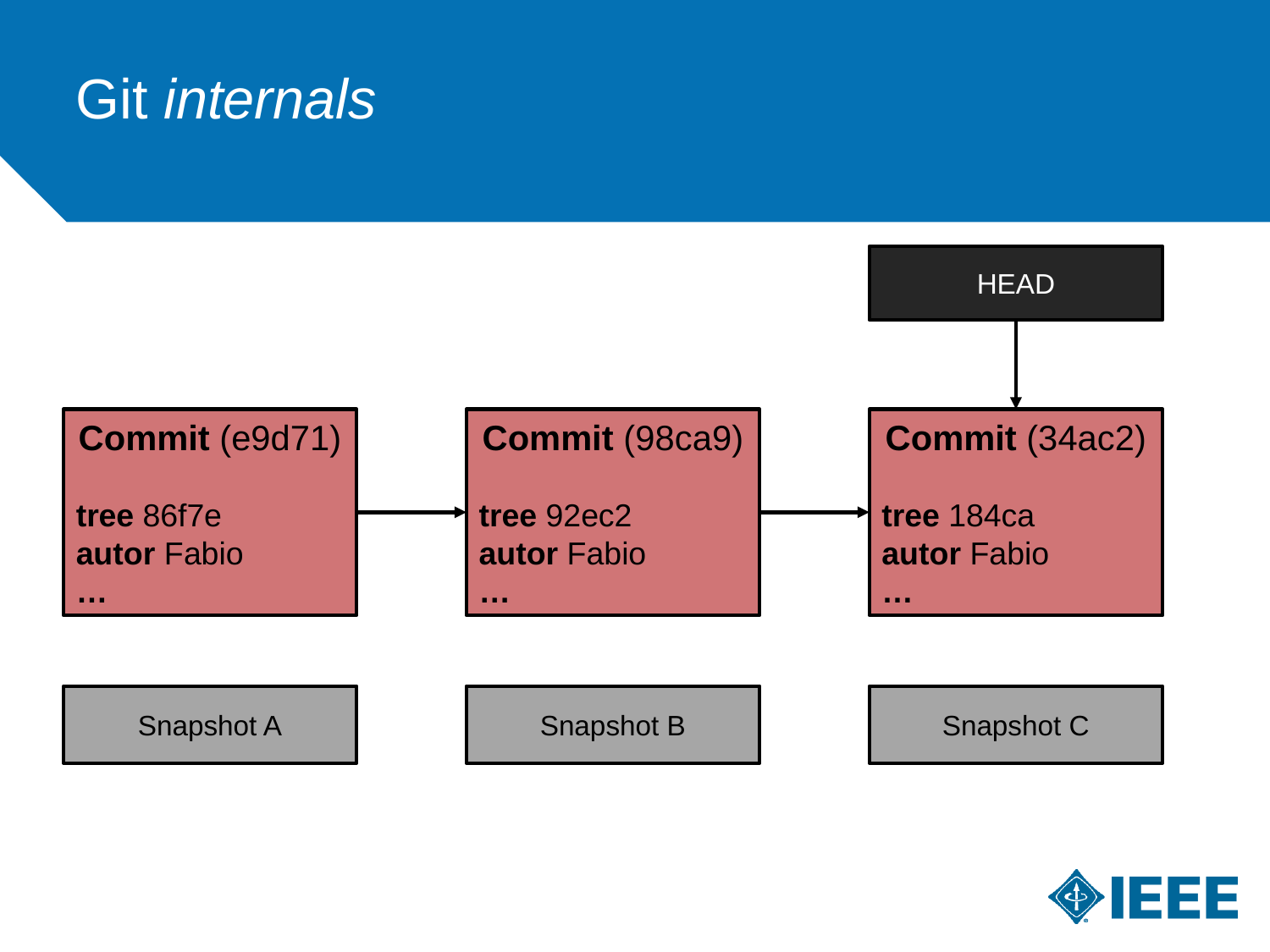

Git internals

HEAD
Commit (e9d71)

tree 86f7e
autor Fabio
…
Commit (98ca9)

tree 92ec2
autor Fabio
…
Commit (34ac2)

tree 184ca
autor Fabio
…
Snapshot A
Snapshot B
Snapshot C